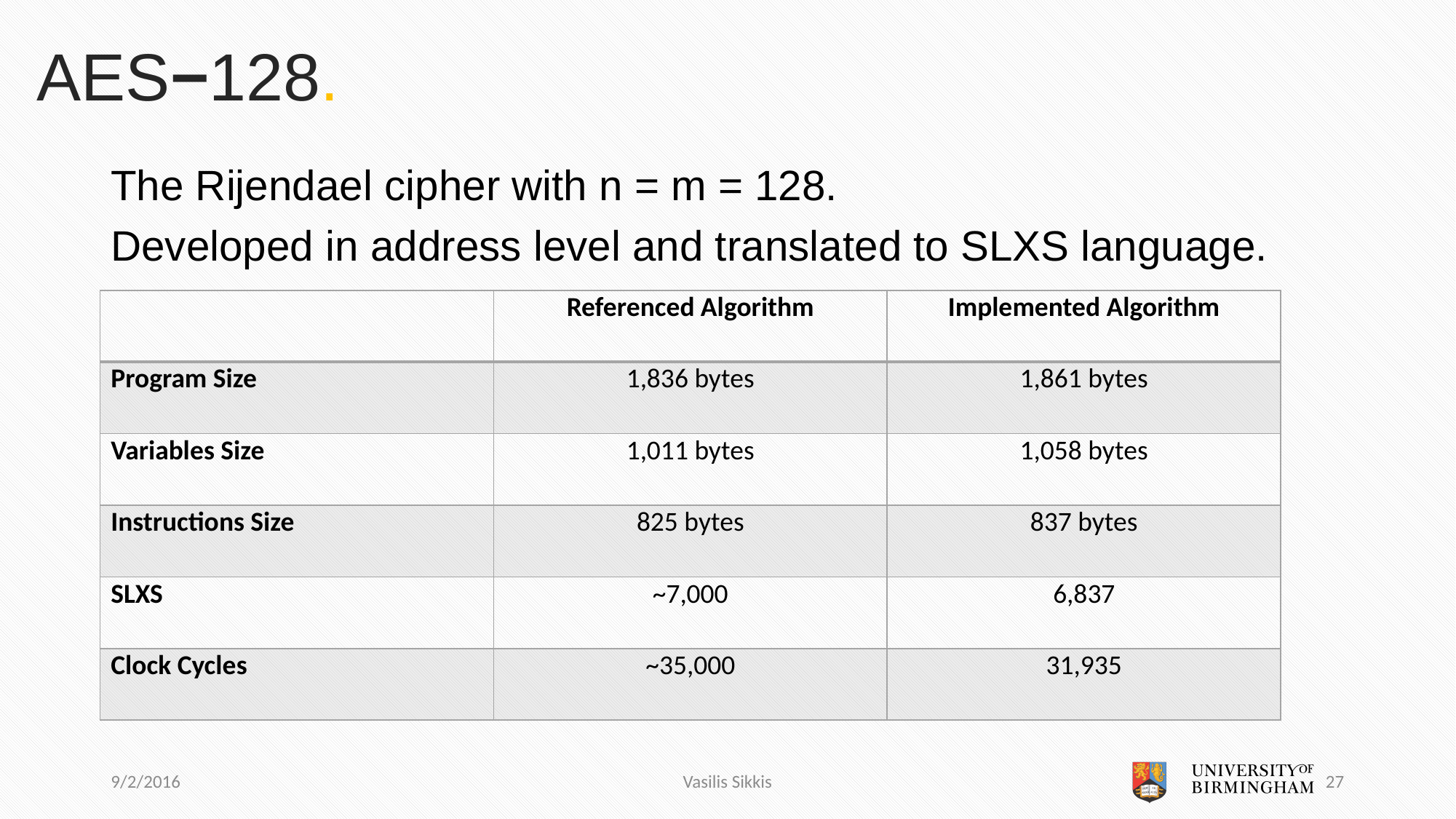

# AES−128.
The Rijendael cipher with n = m = 128.
Developed in address level and translated to SLXS language.

|  | Referenced Algorithm | Implemented Algorithm |
| --- | --- | --- |
| Program Size | 1,836 bytes | 1,861 bytes |
| Variables Size | 1,011 bytes | 1,058 bytes |
| Instructions Size | 825 bytes | 837 bytes |
| SLXS | ~7,000 | 6,837 |
| Clock Cycles | ~35,000 | 31,935 |
9/2/2016
Vasilis Sikkis
27